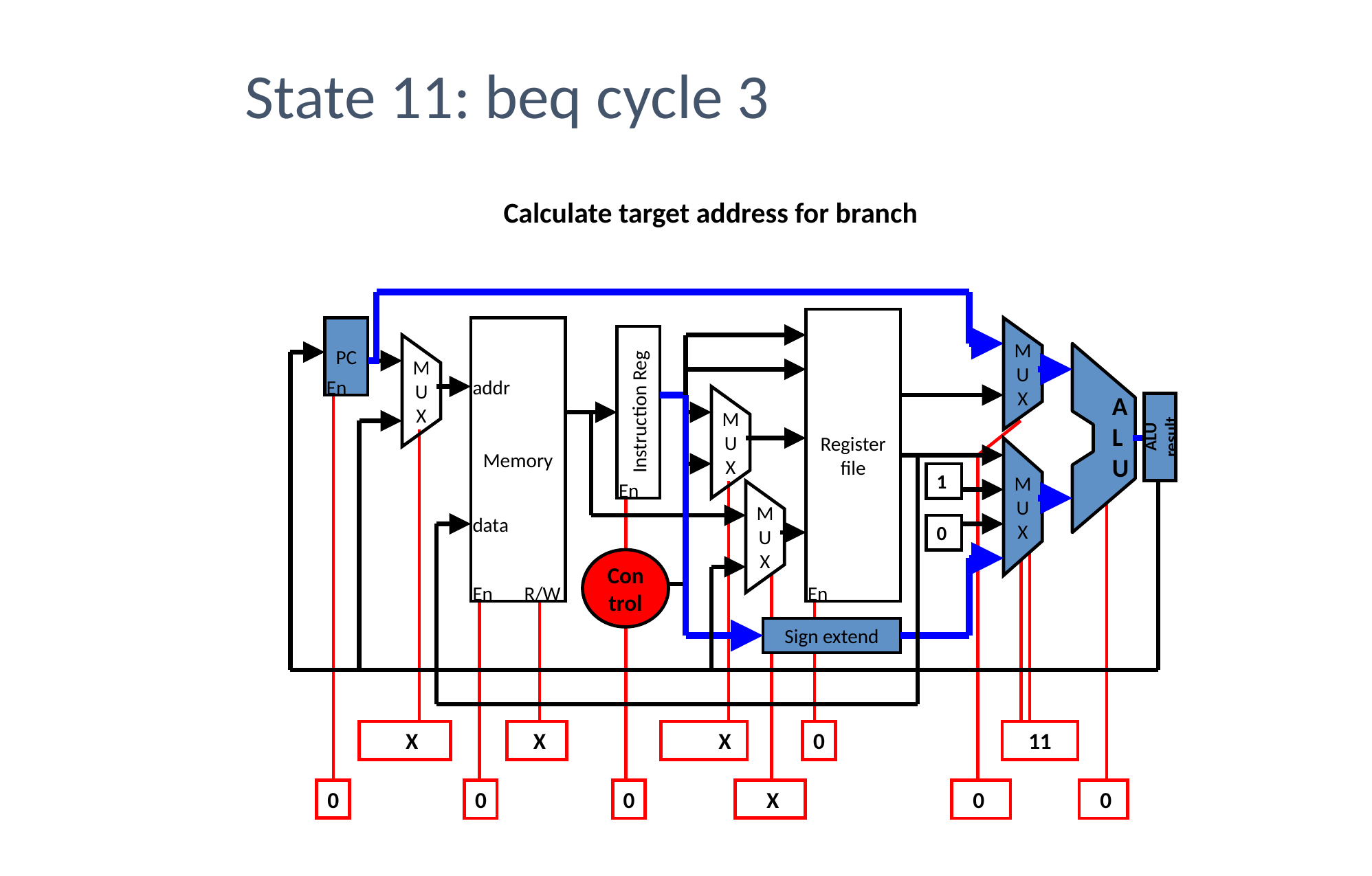

State 11: beq cycle 3
Calculate target address for branch
Register
file
PC
Memory
M
U
X
M
U
X

En
addr

A
L
U
M
U
X
Instruction Reg
0

  0
ALU result

       X
M
U
X
1
En
M
U
X
         X

0
  0
data
0

Control
   11
En
R/W
    X
En
0
   X
0
Sign extend